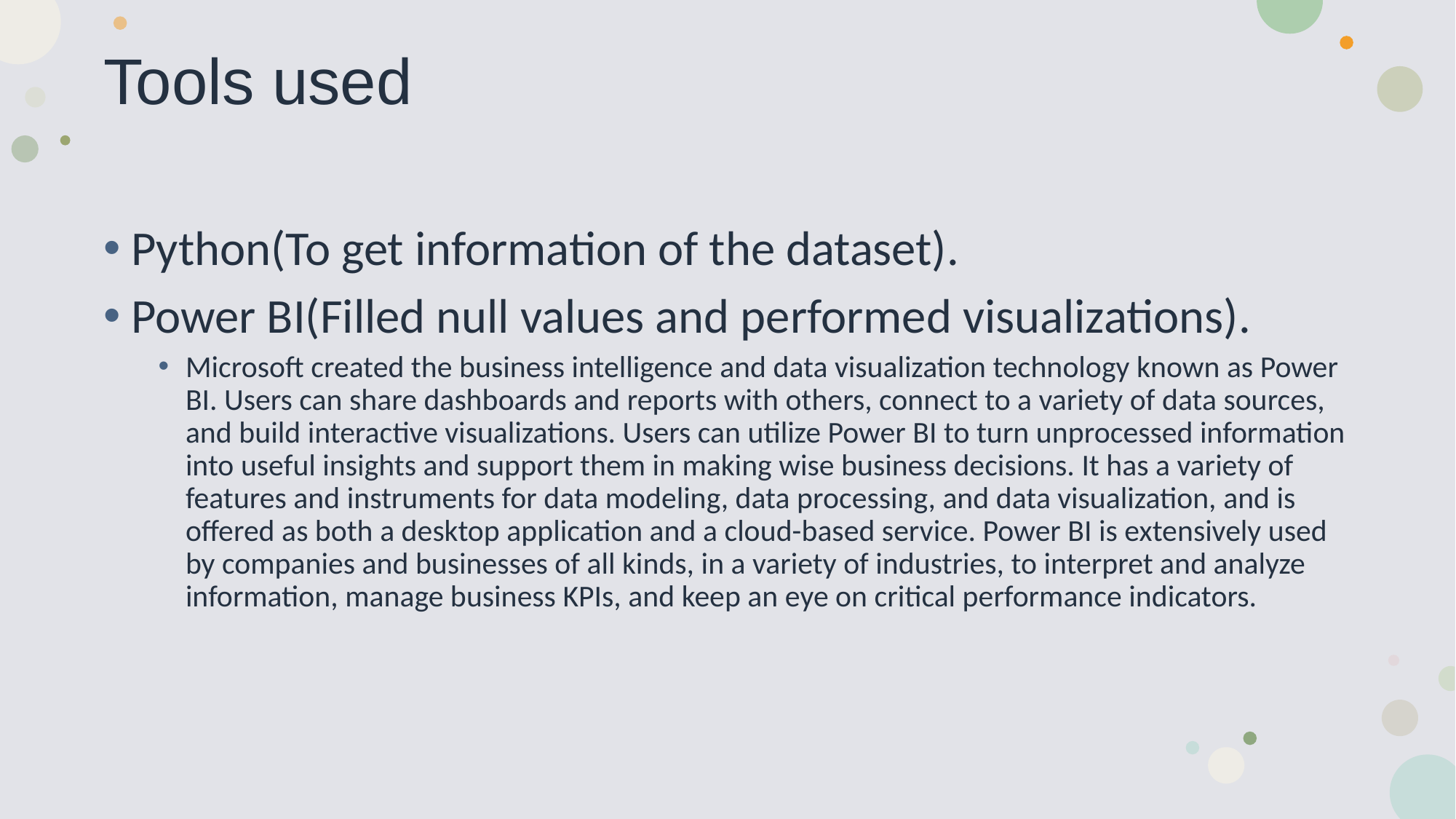

# Tools used
Python(To get information of the dataset).
Power BI(Filled null values and performed visualizations).
Microsoft created the business intelligence and data visualization technology known as Power BI. Users can share dashboards and reports with others, connect to a variety of data sources, and build interactive visualizations. Users can utilize Power BI to turn unprocessed information into useful insights and support them in making wise business decisions. It has a variety of features and instruments for data modeling, data processing, and data visualization, and is offered as both a desktop application and a cloud-based service. Power BI is extensively used by companies and businesses of all kinds, in a variety of industries, to interpret and analyze information, manage business KPIs, and keep an eye on critical performance indicators.